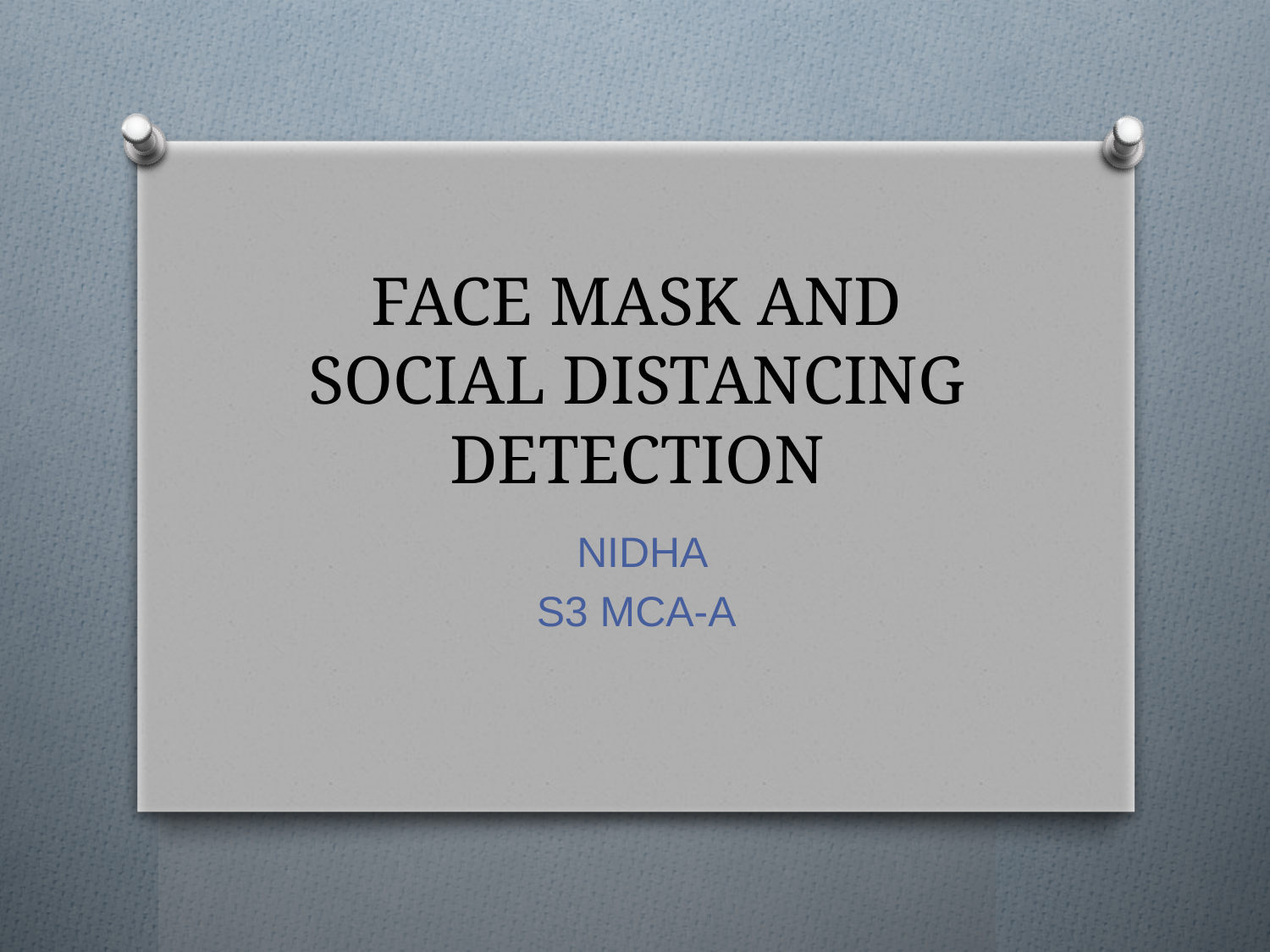

# FACE MASK AND SOCIAL DISTANCING DETECTION
 NIDHA
S3 MCA-A